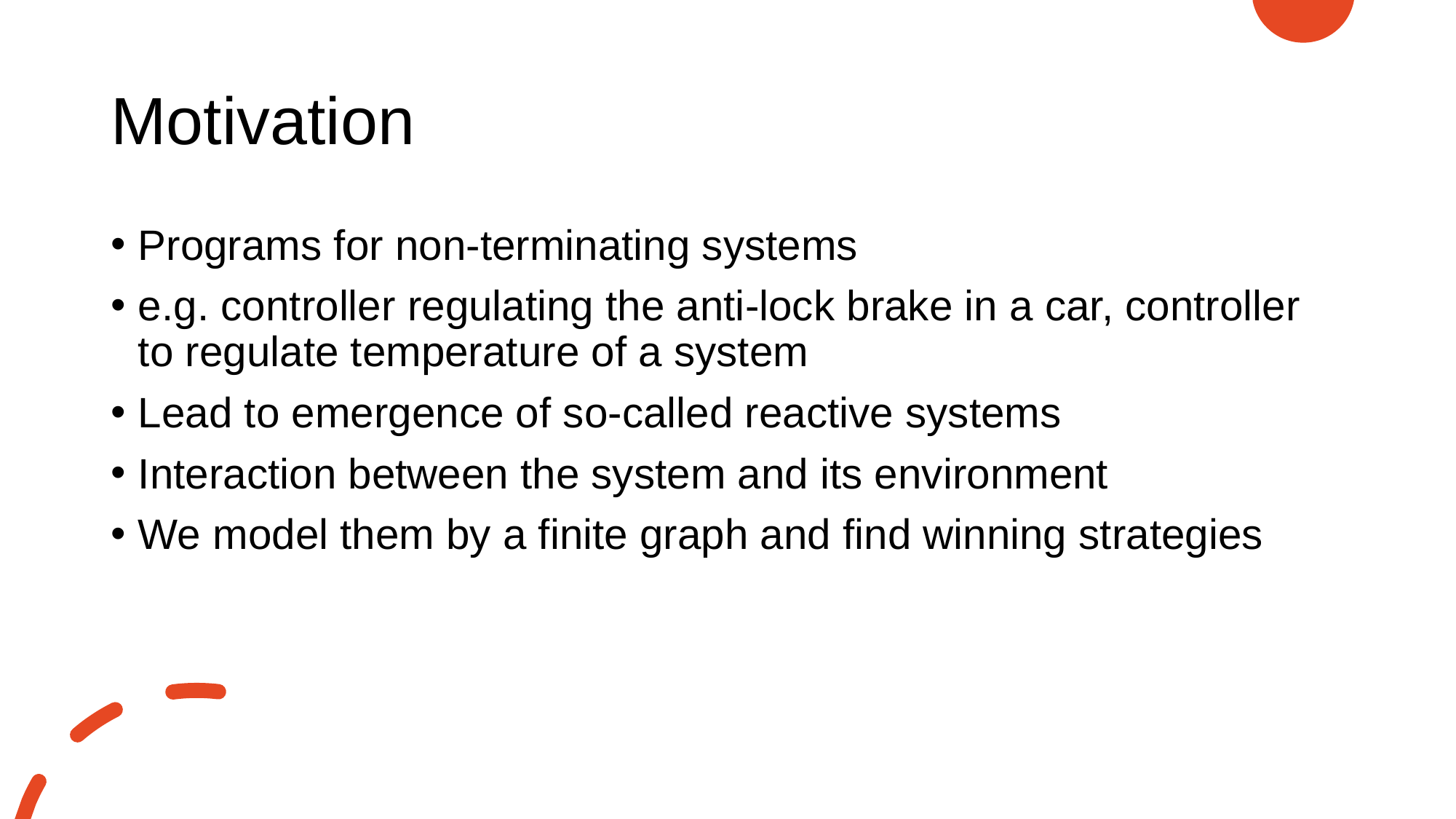

# Motivation
Programs for non-terminating systems
e.g. controller regulating the anti-lock brake in a car, controller to regulate temperature of a system
Lead to emergence of so-called reactive systems
Interaction between the system and its environment
We model them by a finite graph and find winning strategies